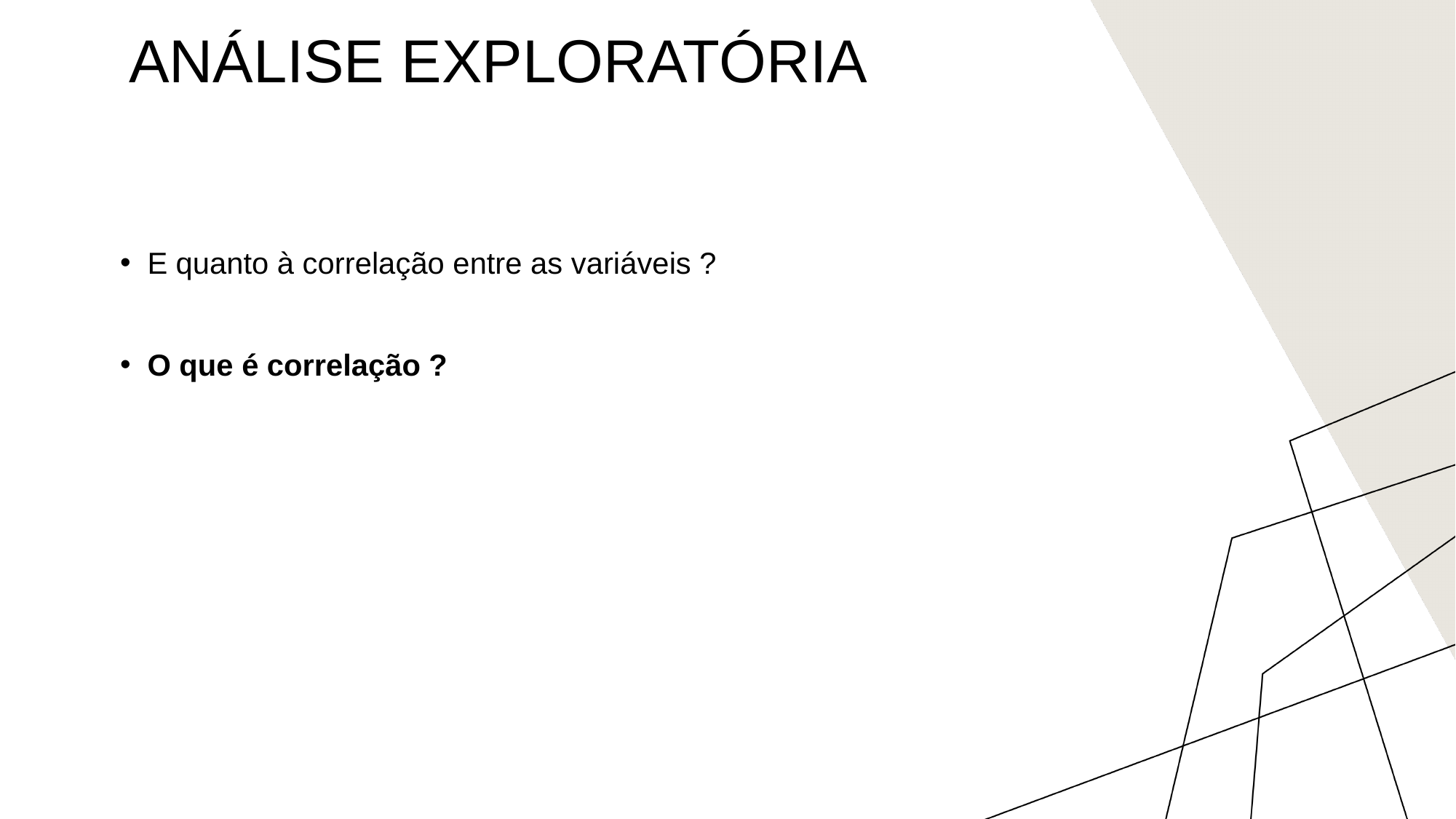

Análise exploratória
E quanto à correlação entre as variáveis ?

O que é correlação ?